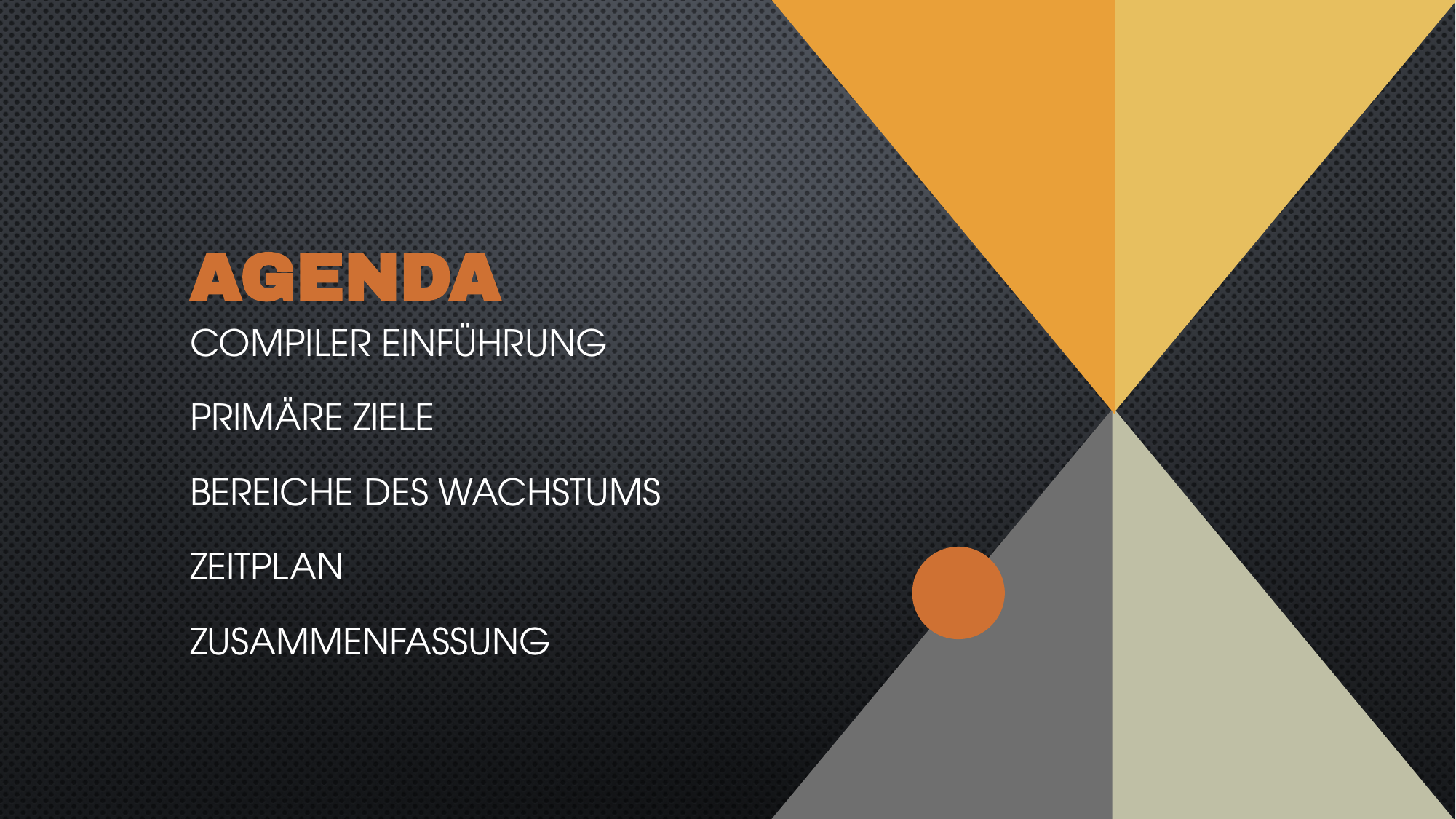

# AGENDA
Compiler Einführung
Primäre Ziele
Bereiche des Wachstums
Zeitplan
​Zusammenfassung​